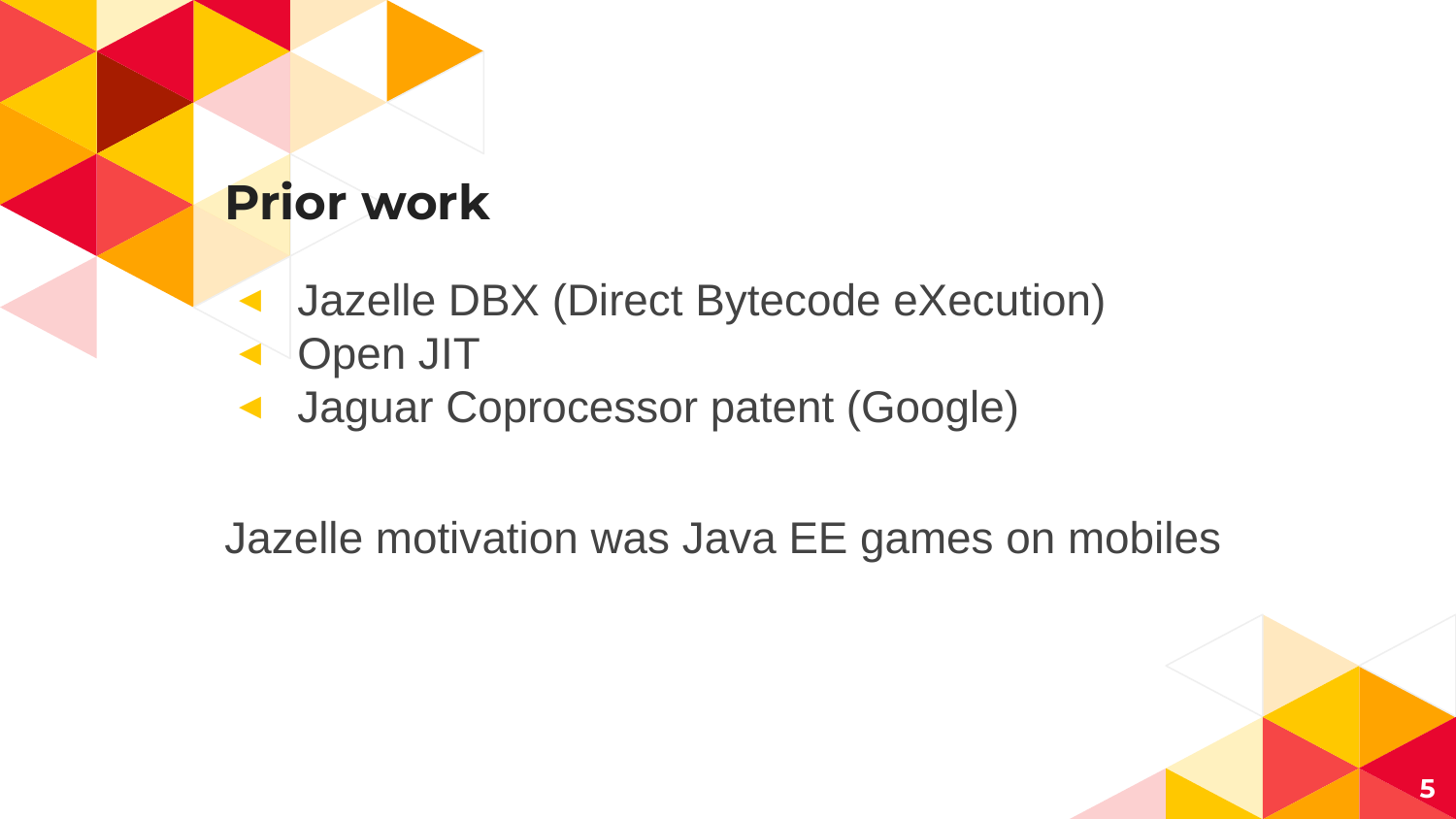

# Prior work
Jazelle DBX (Direct Bytecode eXecution)
Open JIT
Jaguar Coprocessor patent (Google)

Jazelle motivation was Java EE games on mobiles
5